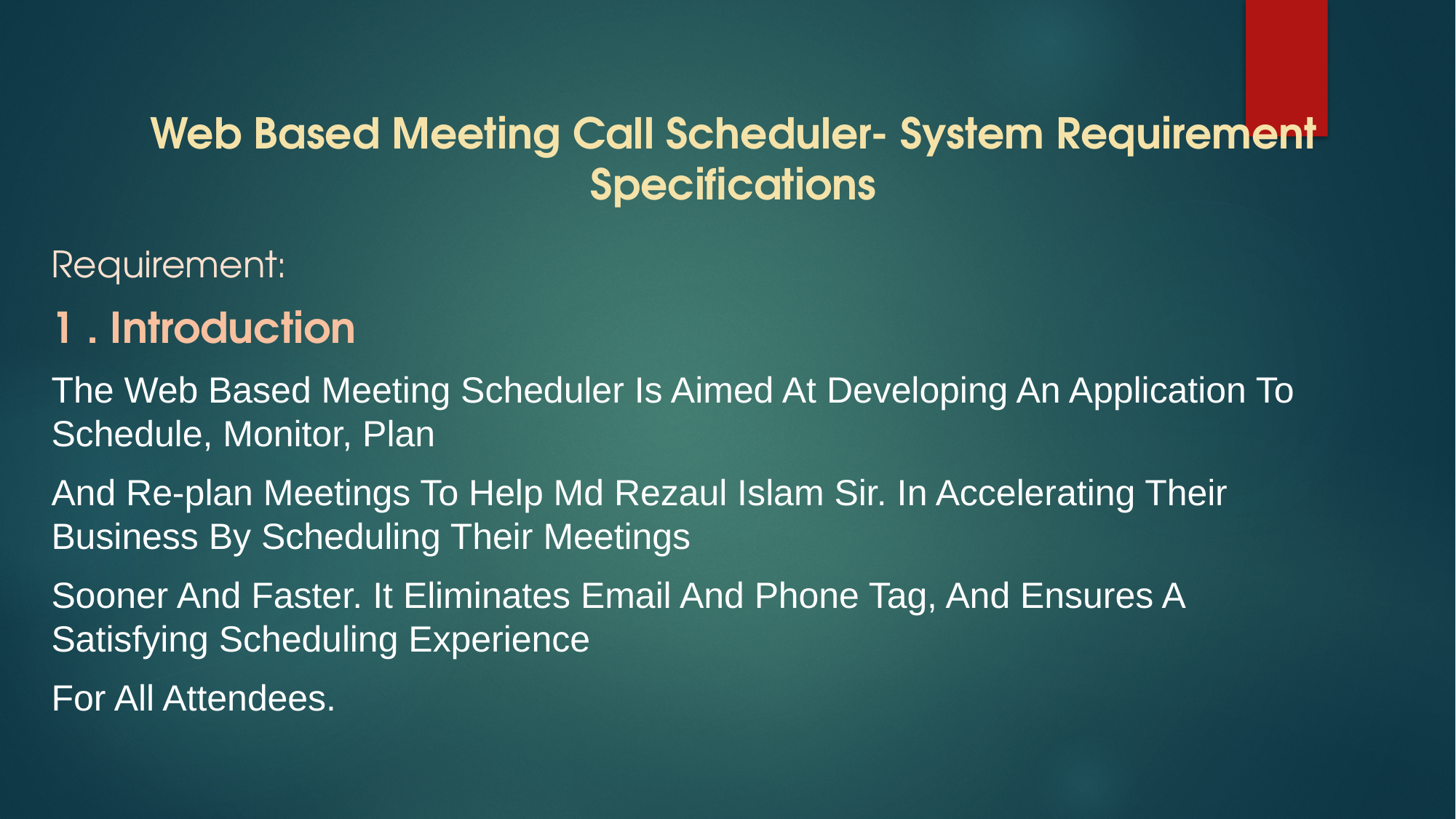

# Web Based Meeting Call Scheduler- System Requirement Specifications
Requirement:
1 . Introduction
The Web Based Meeting Scheduler Is Aimed At Developing An Application To Schedule, Monitor, Plan
And Re-plan Meetings To Help Md Rezaul Islam Sir. In Accelerating Their Business By Scheduling Their Meetings
Sooner And Faster. It Eliminates Email And Phone Tag, And Ensures A Satisfying Scheduling Experience
For All Attendees.